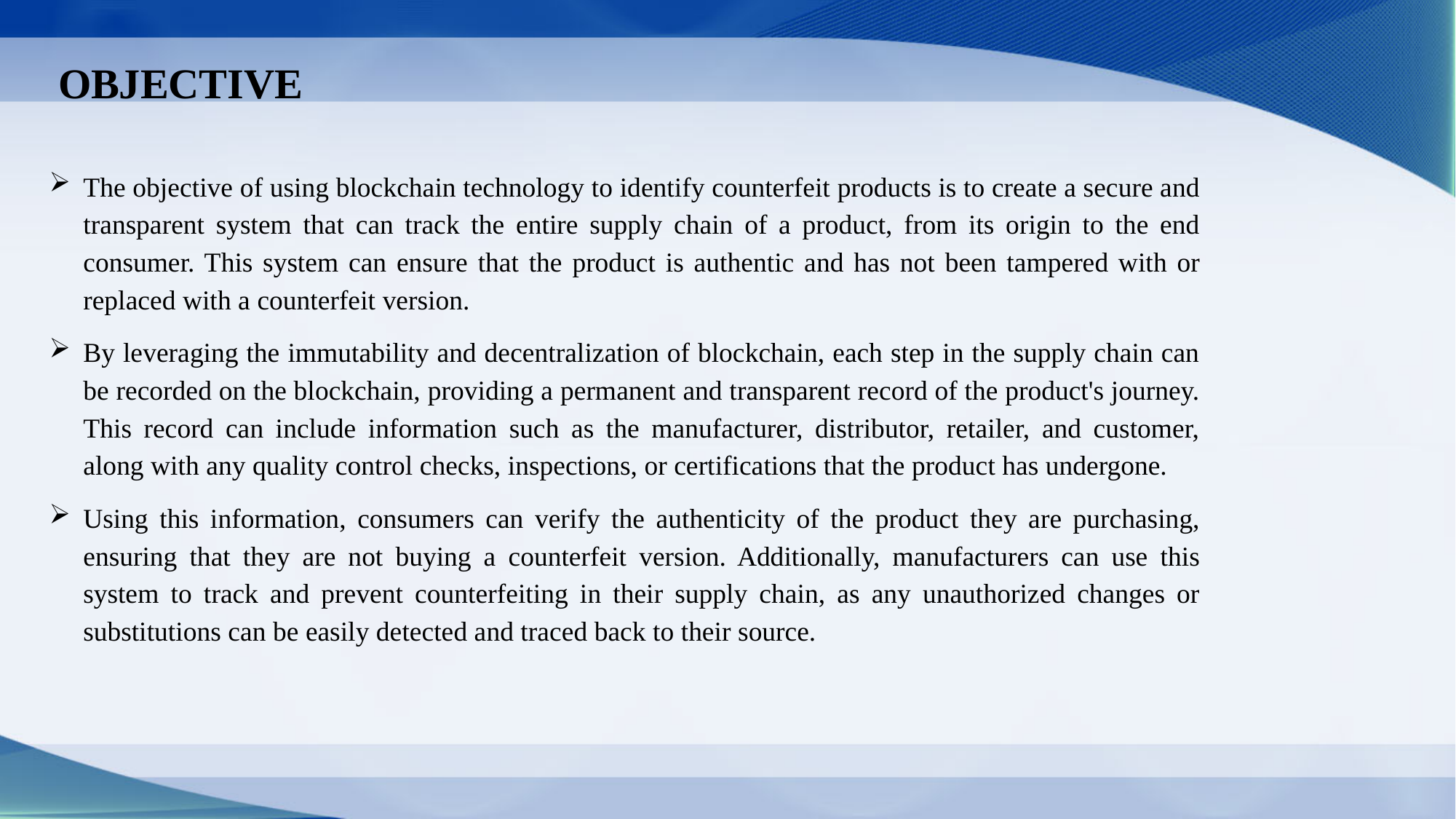

OBJECTIVE

The objective of using blockchain technology to identify counterfeit products is to create a secure and transparent system that can track the entire supply chain of a product, from its origin to the end consumer. This system can ensure that the product is authentic and has not been tampered with or replaced with a counterfeit version.
By leveraging the immutability and decentralization of blockchain, each step in the supply chain can be recorded on the blockchain, providing a permanent and transparent record of the product's journey. This record can include information such as the manufacturer, distributor, retailer, and customer, along with any quality control checks, inspections, or certifications that the product has undergone.
Using this information, consumers can verify the authenticity of the product they are purchasing, ensuring that they are not buying a counterfeit version. Additionally, manufacturers can use this system to track and prevent counterfeiting in their supply chain, as any unauthorized changes or substitutions can be easily detected and traced back to their source.